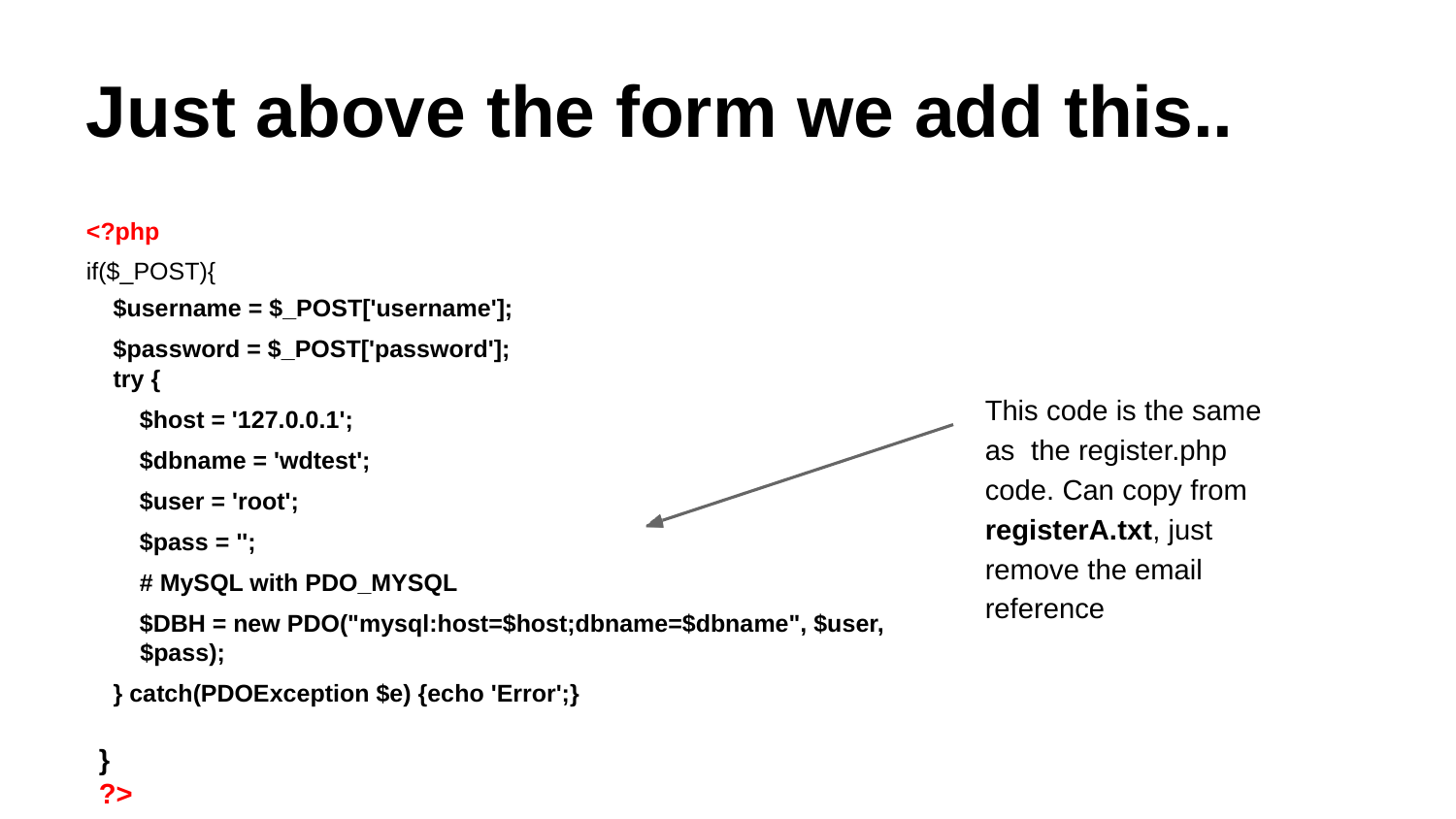

# Just above the form we add this..
<?php  if($_POST){
$username = $_POST['username'];
$password = $_POST['password'];
try {
$host = '127.0.0.1';
$dbname = 'wdtest';
$user = 'root';
$pass = '';
# MySQL with PDO_MYSQL
$DBH = new PDO("mysql:host=$host;dbname=$dbname", $user, $pass);
} catch(PDOException $e) {echo 'Error';}
This code is the same as  the register.php code. Can copy from registerA.txt, just remove the email reference

}
?>